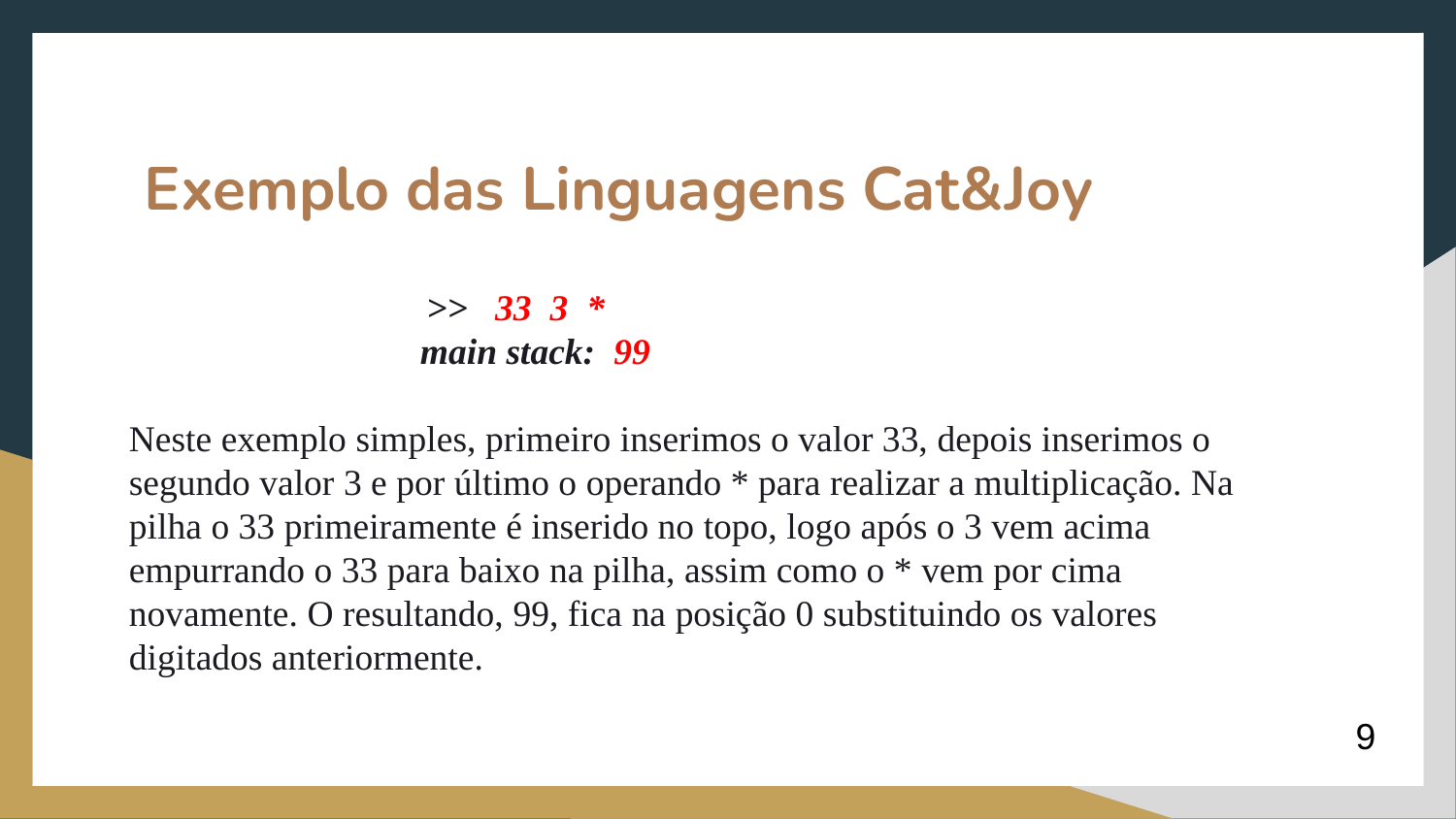

Exemplo das Linguagens Cat&Joy
	 	 >>   33  3  *
		main stack:  99

Neste exemplo simples, primeiro inserimos o valor 33, depois inserimos o segundo valor 3 e por último o operando * para realizar a multiplicação. Na pilha o 33 primeiramente é inserido no topo, logo após o 3 vem acima empurrando o 33 para baixo na pilha, assim como o * vem por cima novamente. O resultando, 99, fica na posição 0 substituindo os valores digitados anteriormente.

9